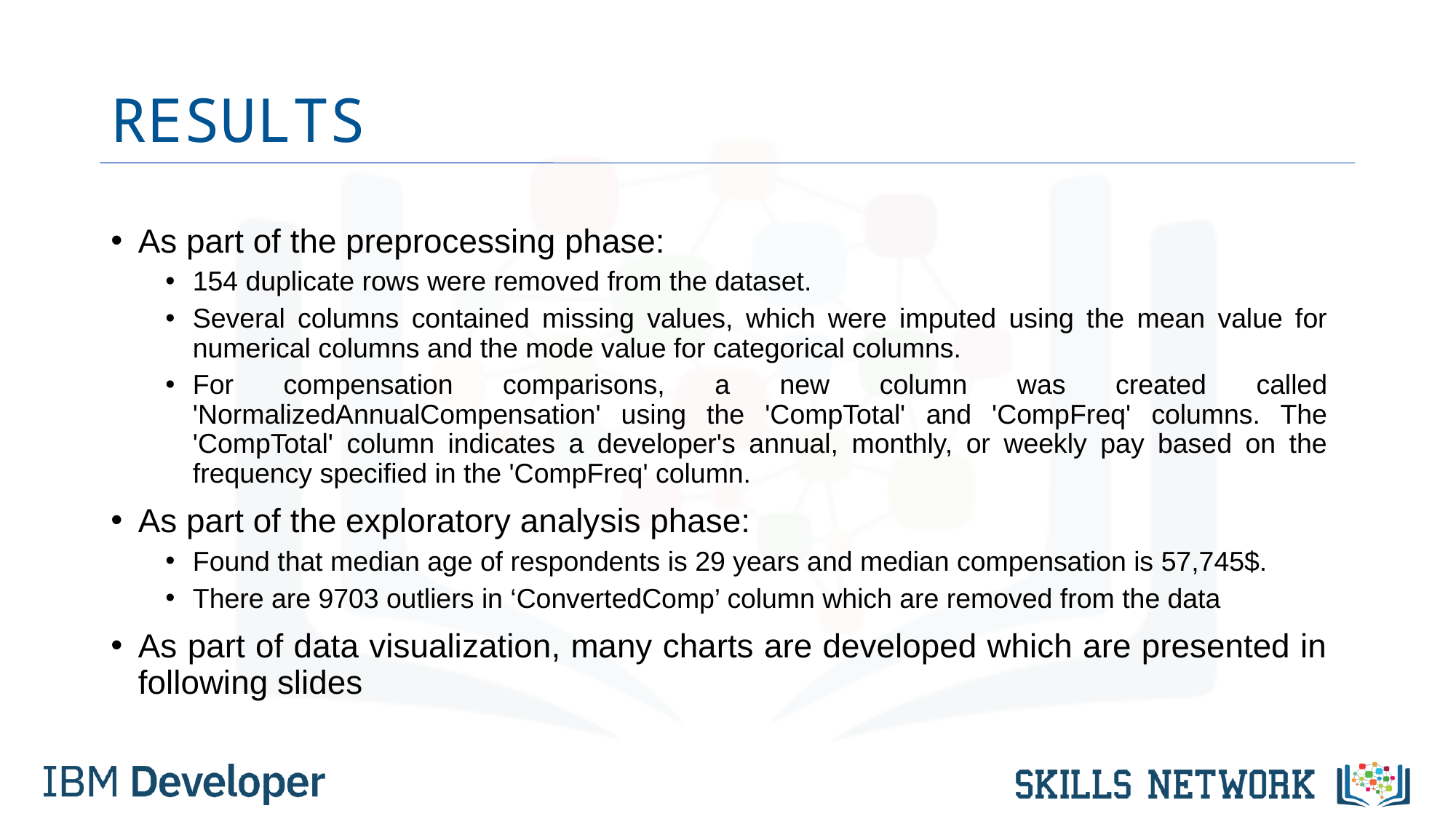

# RESULTS

As part of the preprocessing phase:
154 duplicate rows were removed from the dataset.
Several columns contained missing values, which were imputed using the mean value for numerical columns and the mode value for categorical columns.
For compensation comparisons, a new column was created called 'NormalizedAnnualCompensation' using the 'CompTotal' and 'CompFreq' columns. The 'CompTotal' column indicates a developer's annual, monthly, or weekly pay based on the frequency specified in the 'CompFreq' column.
As part of the exploratory analysis phase:
Found that median age of respondents is 29 years and median compensation is 57,745$.
There are 9703 outliers in ‘ConvertedComp’ column which are removed from the data
As part of data visualization, many charts are developed which are presented in following slides